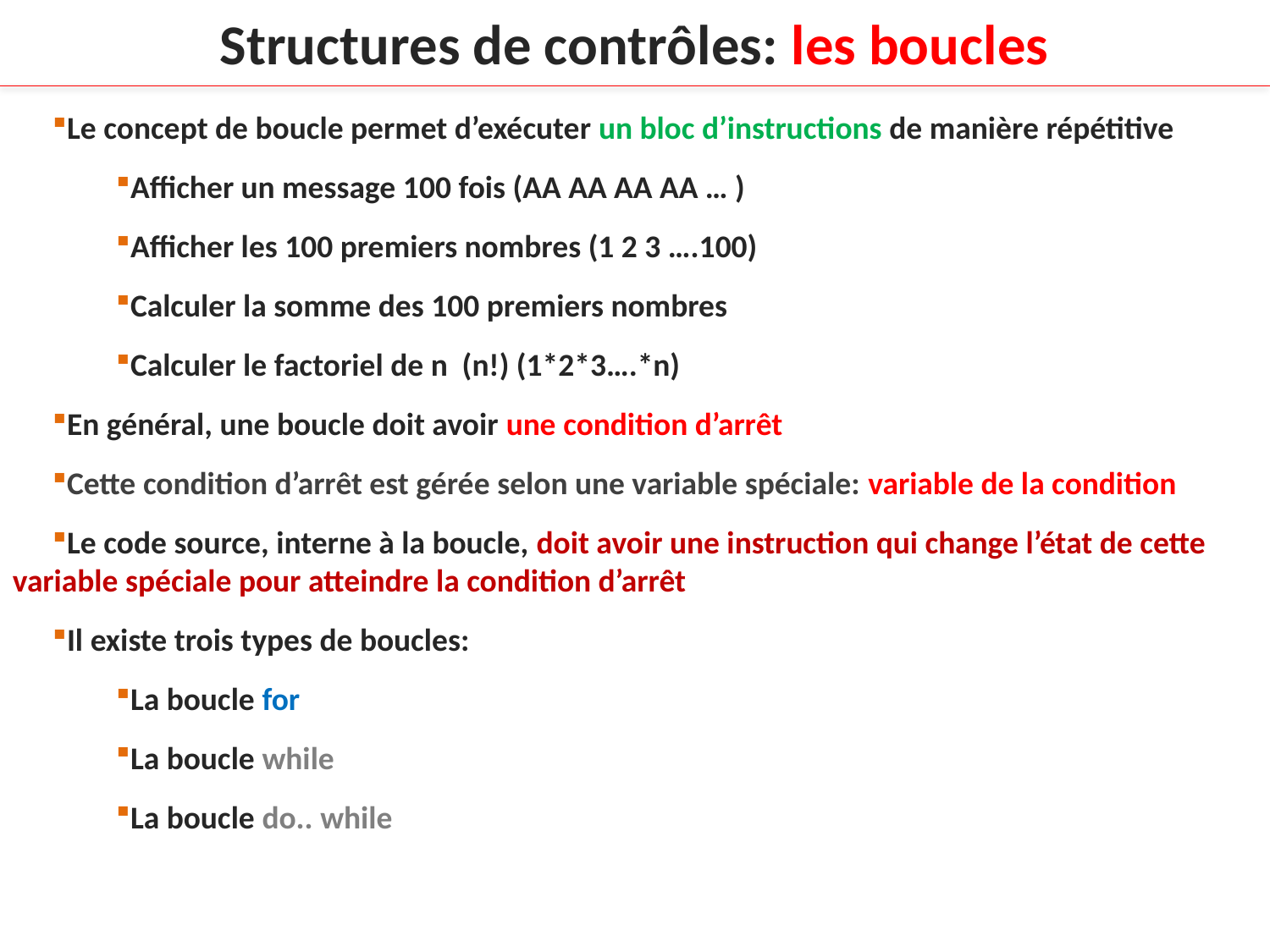

Structures de contrôles: les boucles
Le concept de boucle permet d’exécuter un bloc d’instructions de manière répétitive
Afficher un message 100 fois (AA AA AA AA … )
Afficher les 100 premiers nombres (1 2 3 ….100)
Calculer la somme des 100 premiers nombres
Calculer le factoriel de n  (n!) (1*2*3….*n)
En général, une boucle doit avoir une condition d’arrêt
Cette condition d’arrêt est gérée selon une variable spéciale: variable de la condition
Le code source, interne à la boucle, doit avoir une instruction qui change l’état de cette variable spéciale pour atteindre la condition d’arrêt
Il existe trois types de boucles:
La boucle for
La boucle while
La boucle do.. while